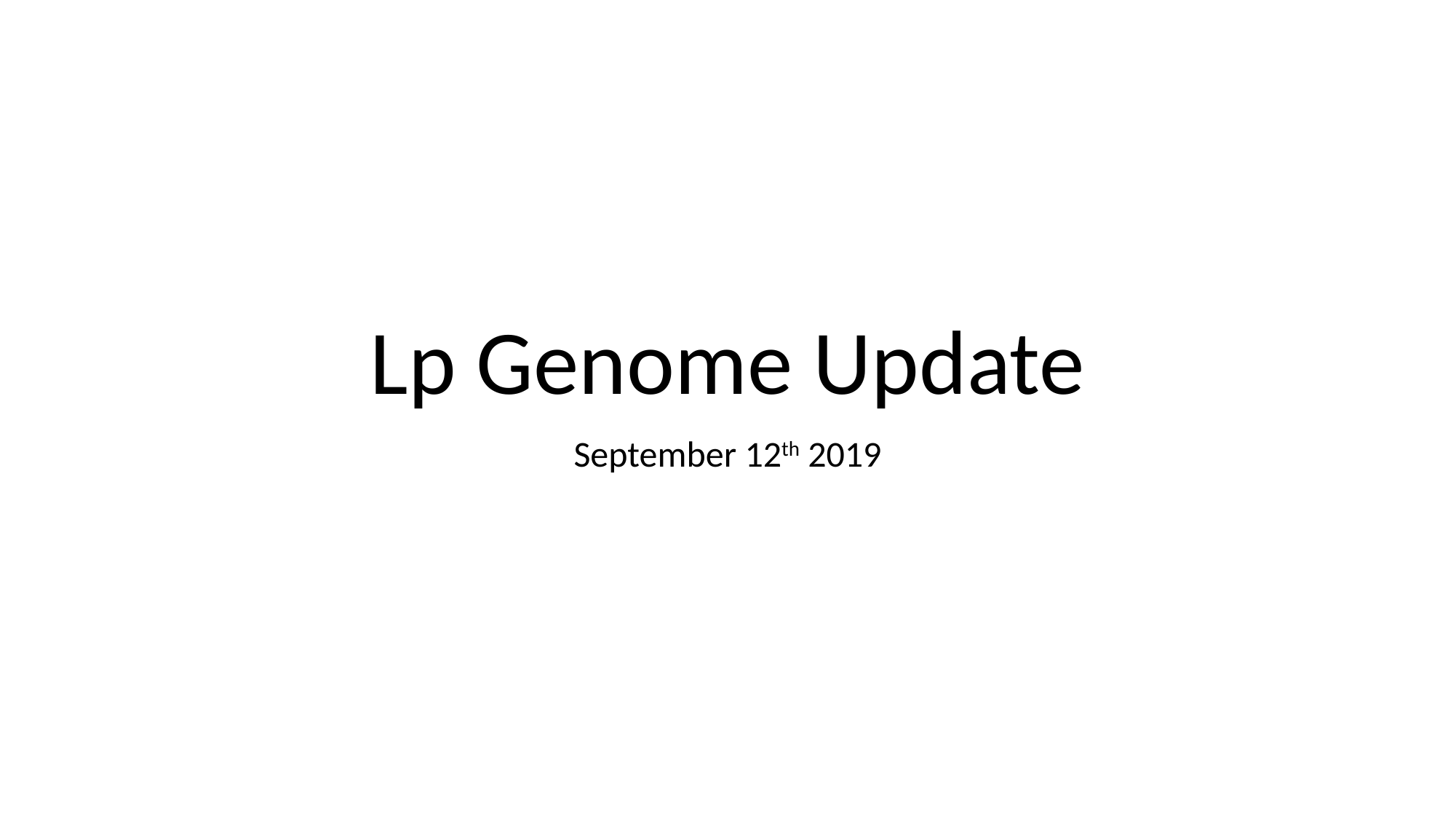

# Lp Genome Update
September 12th 2019